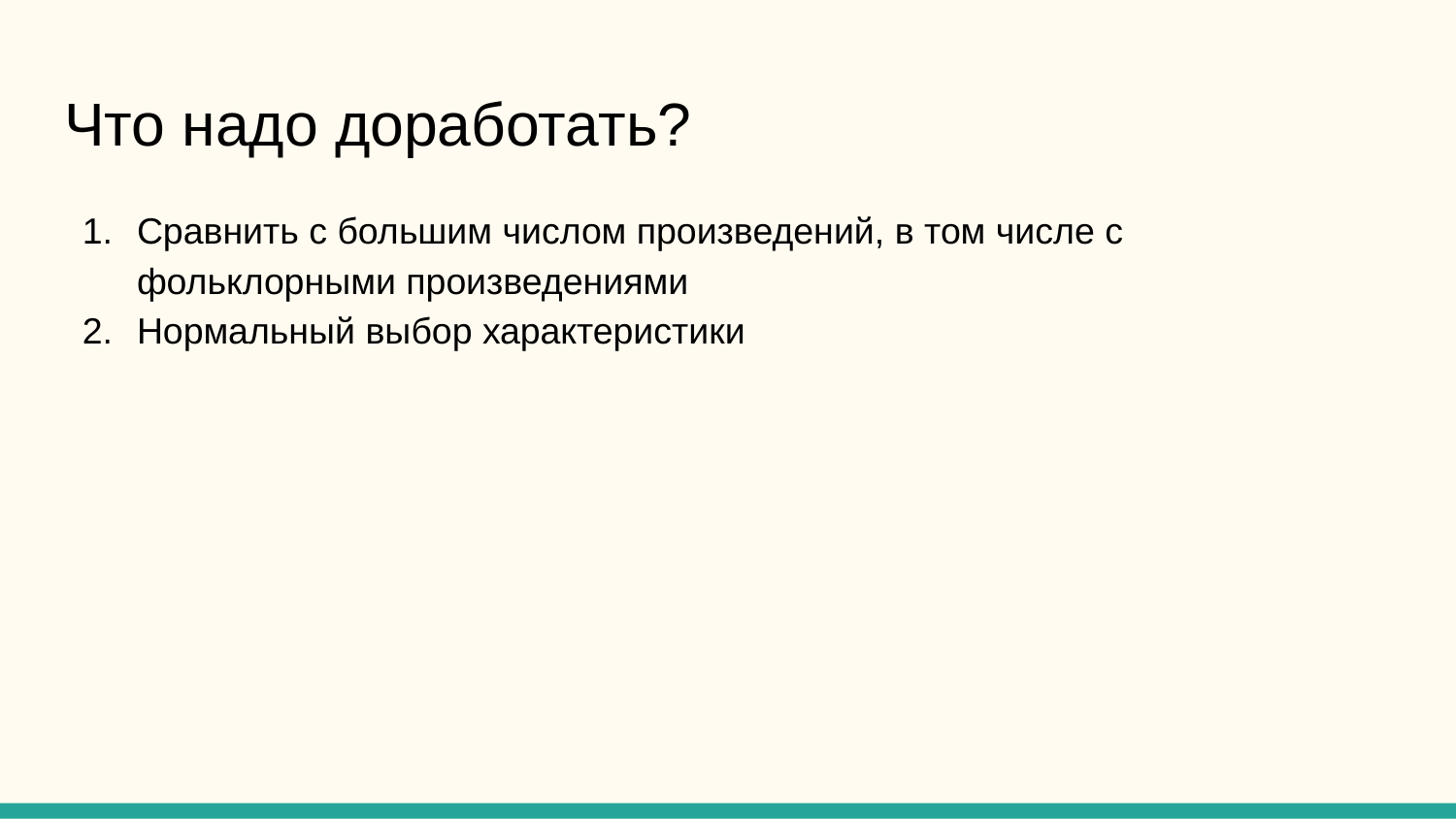

# Что надо доработать?
Сравнить с большим числом произведений, в том числе с фольклорными произведениями
Нормальный выбор характеристики